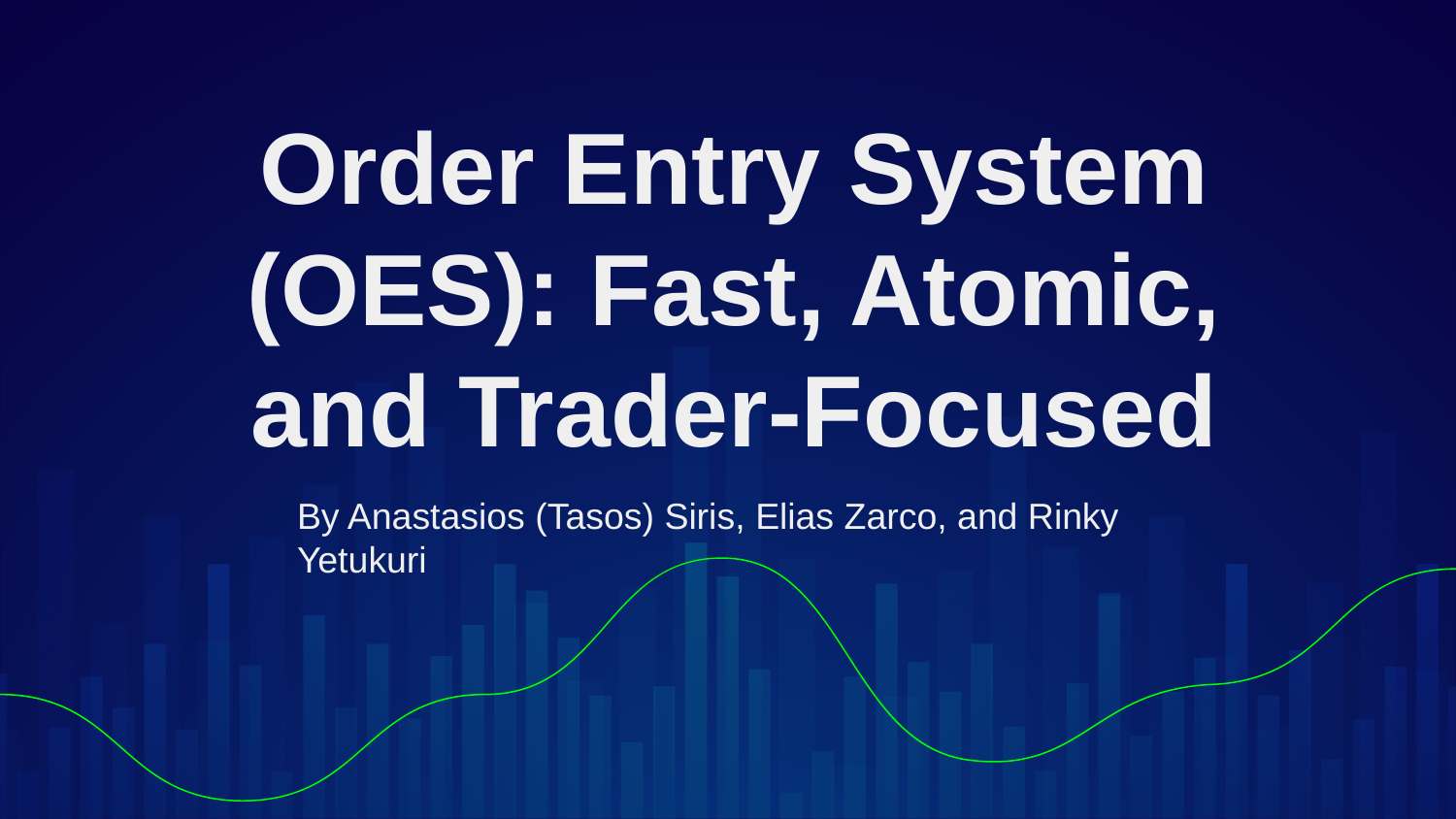

# Order Entry System (OES): Fast, Atomic, and Trader-Focused
By Anastasios (Tasos) Siris, Elias Zarco, and Rinky Yetukuri